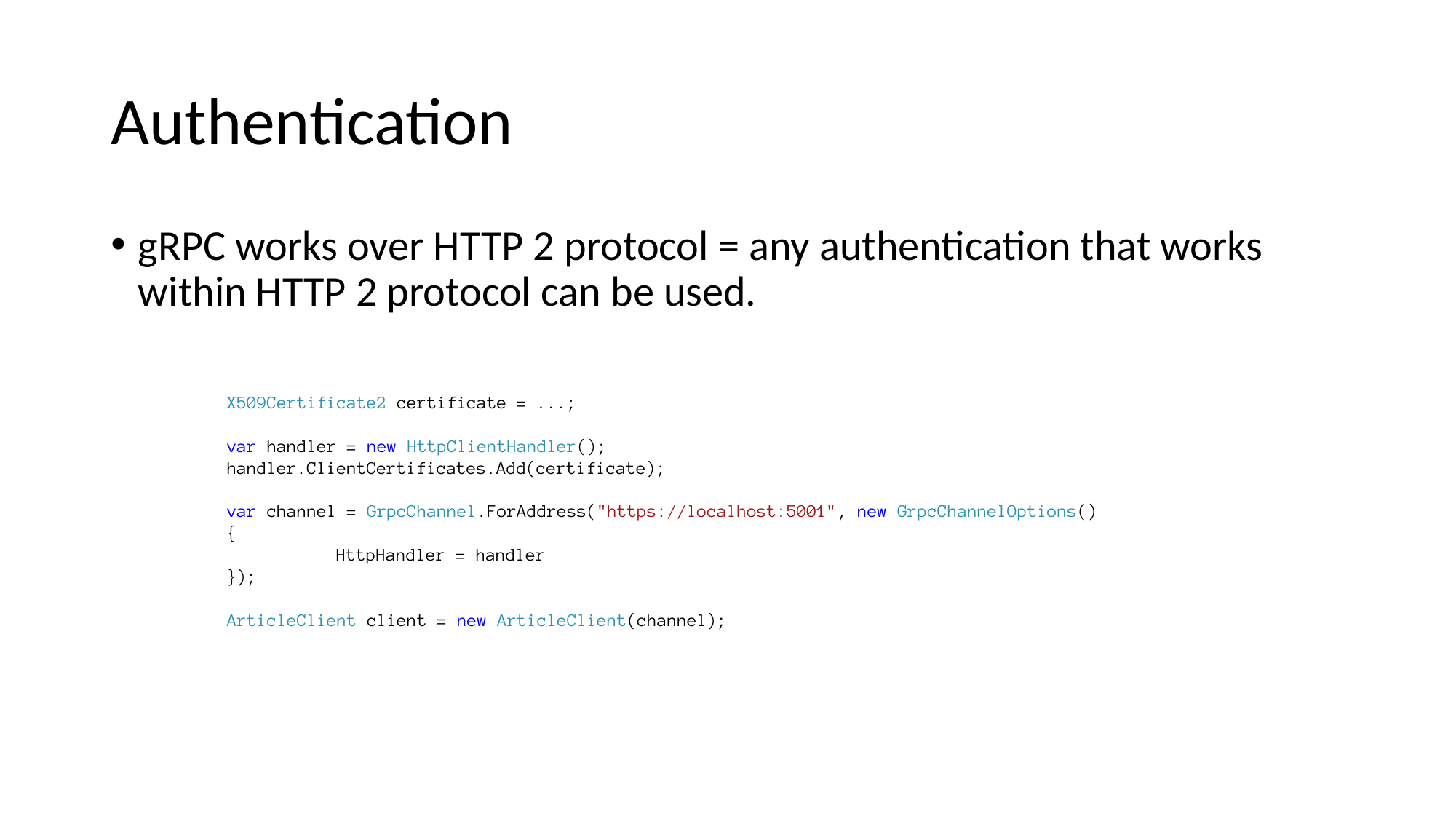

# Authentication
gRPC works over HTTP 2 protocol = any authentication that works within HTTP 2 protocol can be used.
X509Certificate2 certificate = ...;

var handler = new HttpClientHandler();
handler.ClientCertificates.Add(certificate);

var channel = GrpcChannel.ForAddress("https://localhost:5001", new GrpcChannelOptions()
{
	HttpHandler = handler
});

ArticleClient client = new ArticleClient(channel);